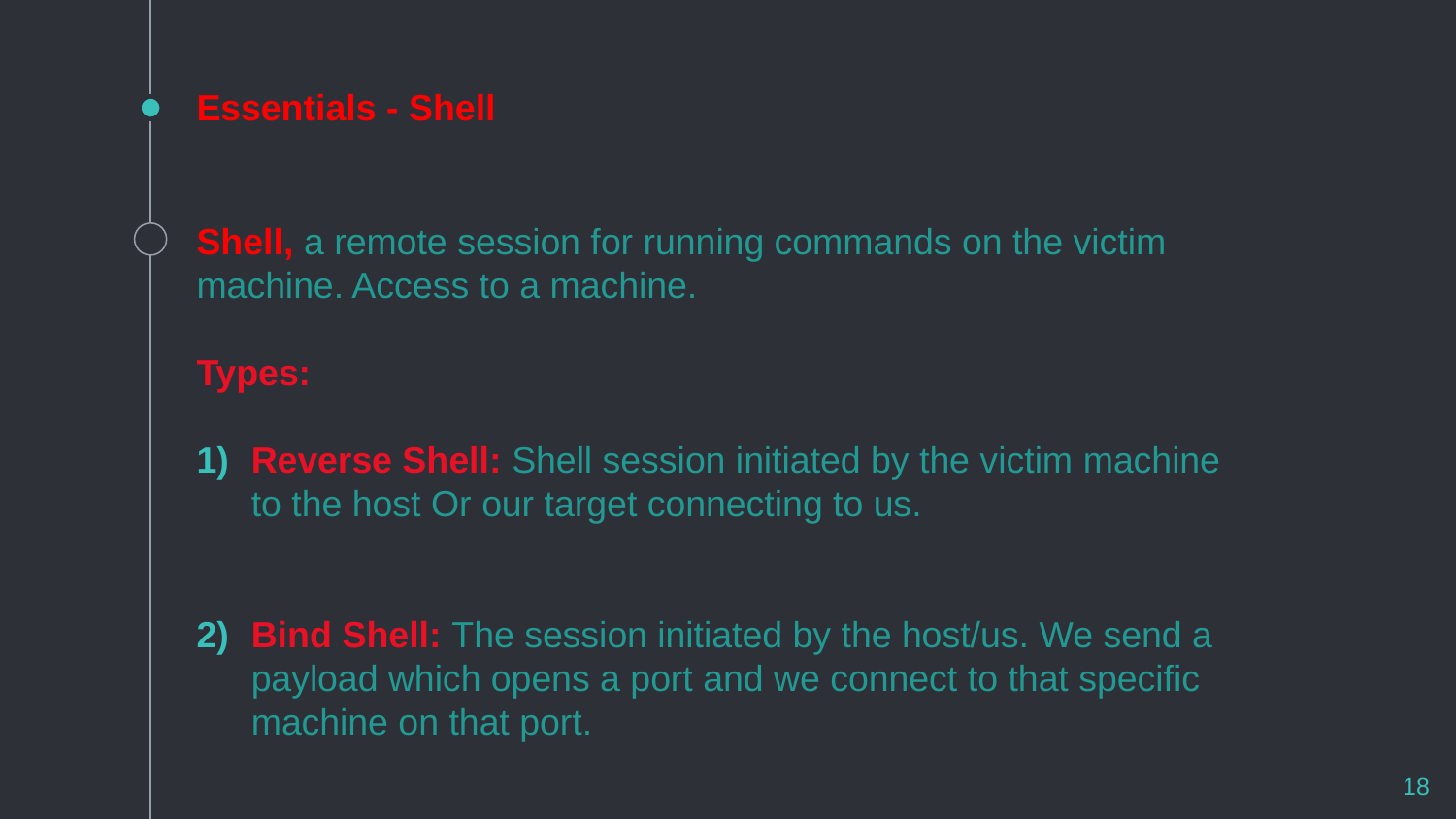

# Essentials - Shell
Shell, a remote session for running commands on the victim machine. Access to a machine.

Types:

Reverse Shell: Shell session initiated by the victim machine to the host Or our target connecting to us.

Bind Shell: The session initiated by the host/us. We send a payload which opens a port and we connect to that specific machine on that port.
18